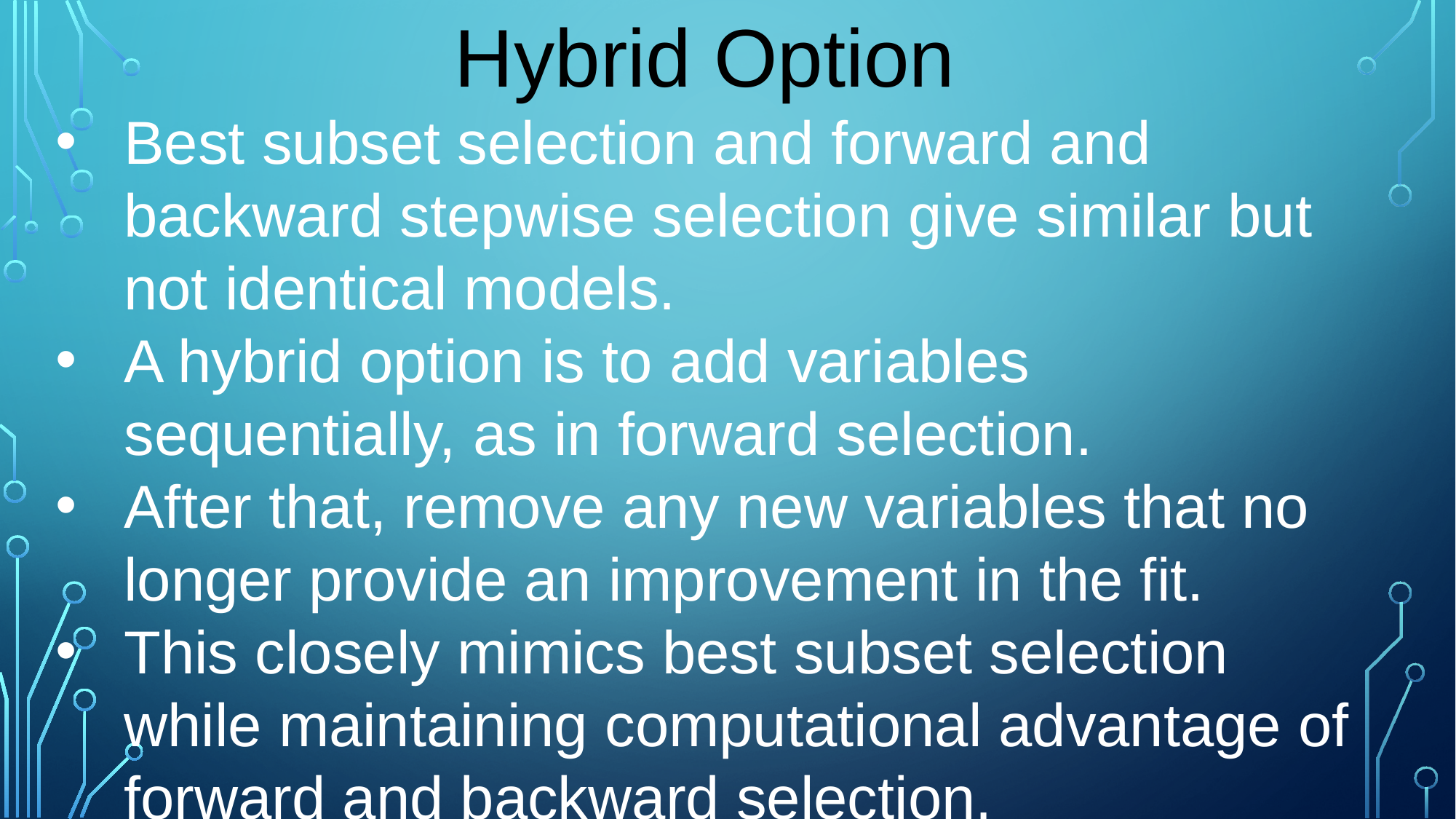

Hybrid Option
Best subset selection and forward and backward stepwise selection give similar but not identical models.
A hybrid option is to add variables sequentially, as in forward selection.
After that, remove any new variables that no longer provide an improvement in the fit.
This closely mimics best subset selection while maintaining computational advantage of forward and backward selection.